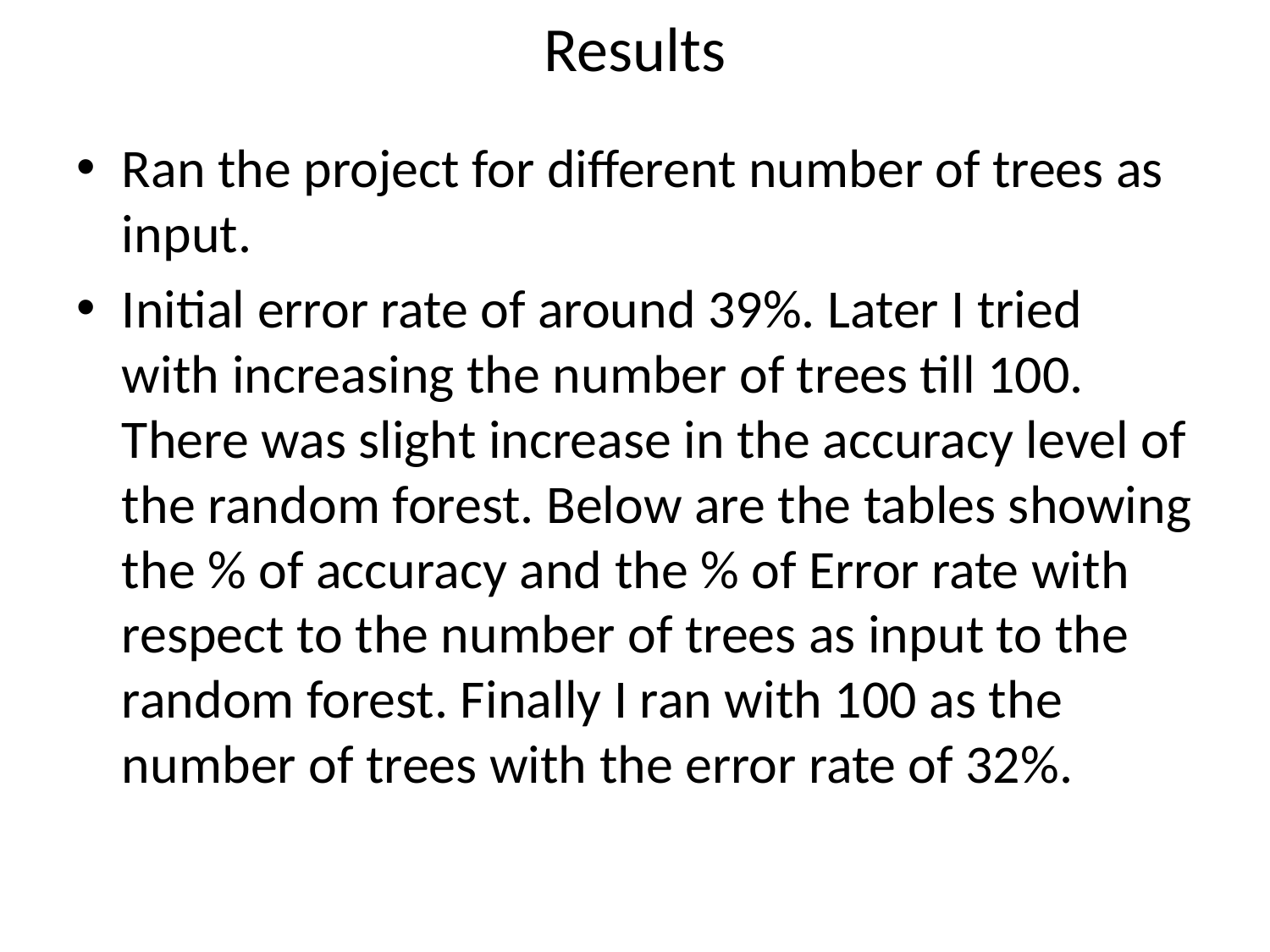

# Results
Ran the project for different number of trees as input.
Initial error rate of around 39%. Later I tried with increasing the number of trees till 100. There was slight increase in the accuracy level of the random forest. Below are the tables showing the % of accuracy and the % of Error rate with respect to the number of trees as input to the random forest. Finally I ran with 100 as the number of trees with the error rate of 32%.